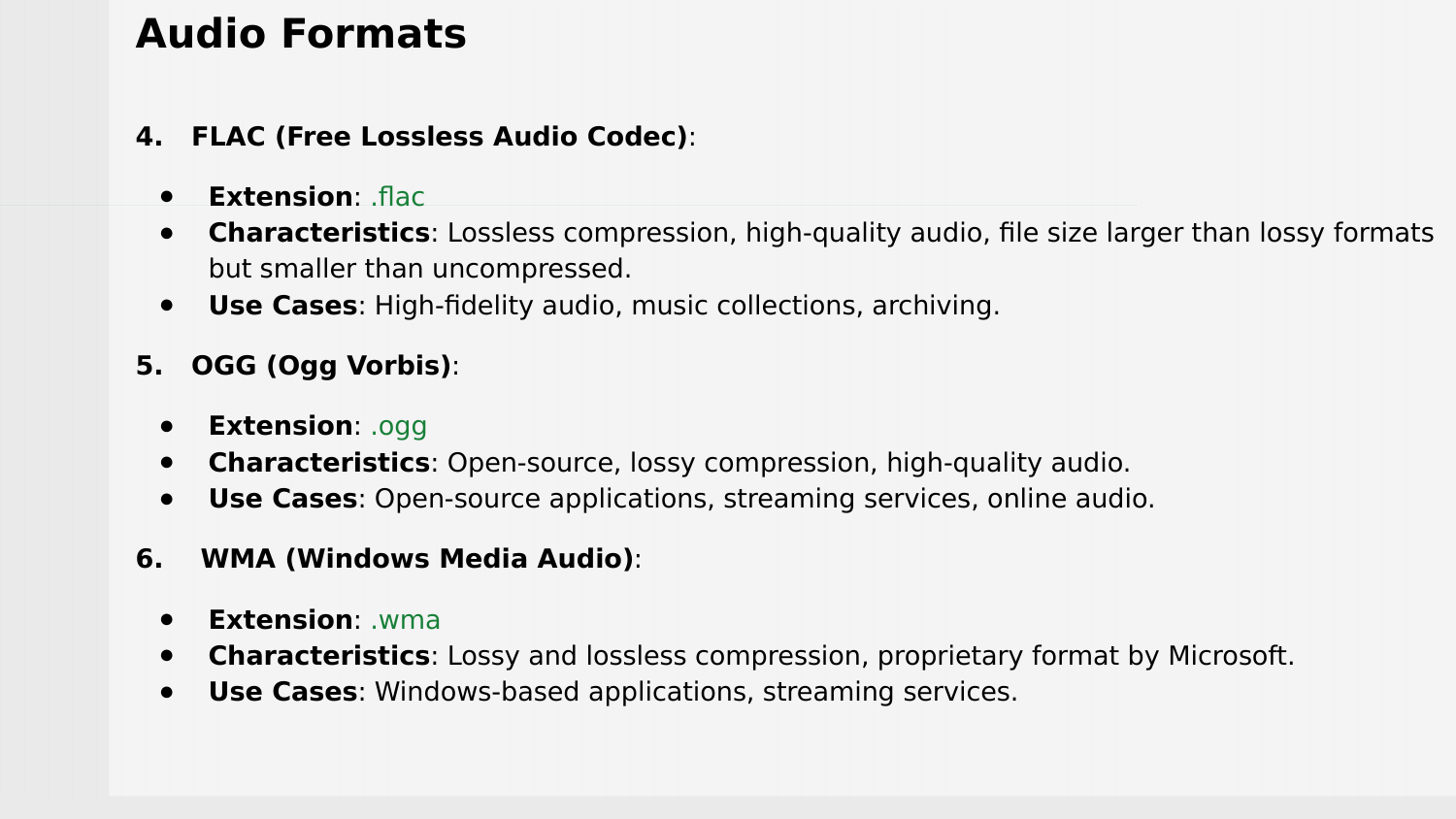

# Audio Formats

4.   FLAC (Free Lossless Audio Codec):
Extension: .flac
Characteristics: Lossless compression, high-quality audio, file size larger than lossy formats but smaller than uncompressed.
Use Cases: High-fidelity audio, music collections, archiving.
5.   OGG (Ogg Vorbis):
Extension: .ogg
Characteristics: Open-source, lossy compression, high-quality audio.
Use Cases: Open-source applications, streaming services, online audio.
6.    WMA (Windows Media Audio):
Extension: .wma
Characteristics: Lossy and lossless compression, proprietary format by Microsoft.
Use Cases: Windows-based applications, streaming services.